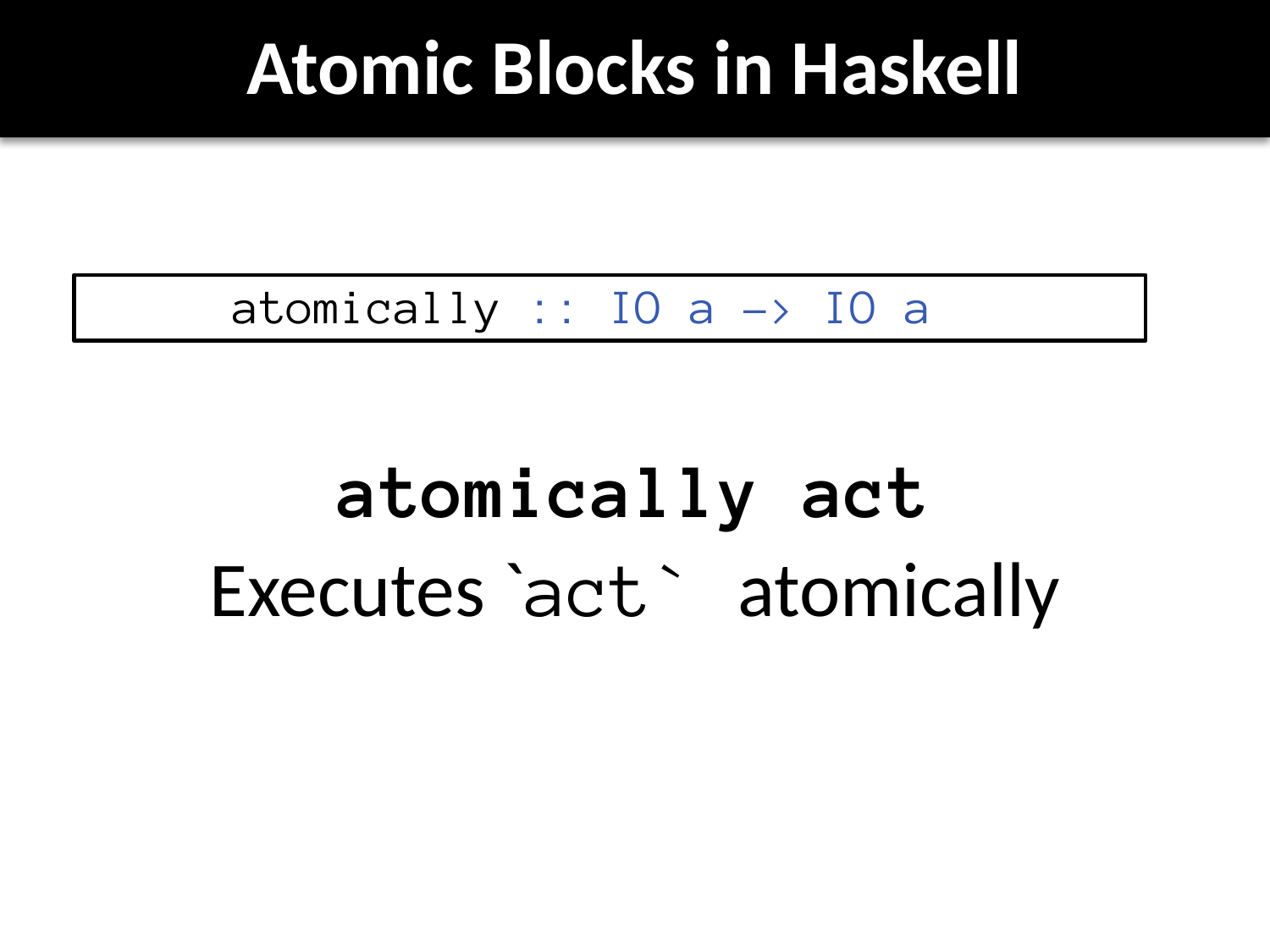

# Atomic Blocks in Haskell
atomically :: IO a -> IO a
atomically act
Executes `act` atomically